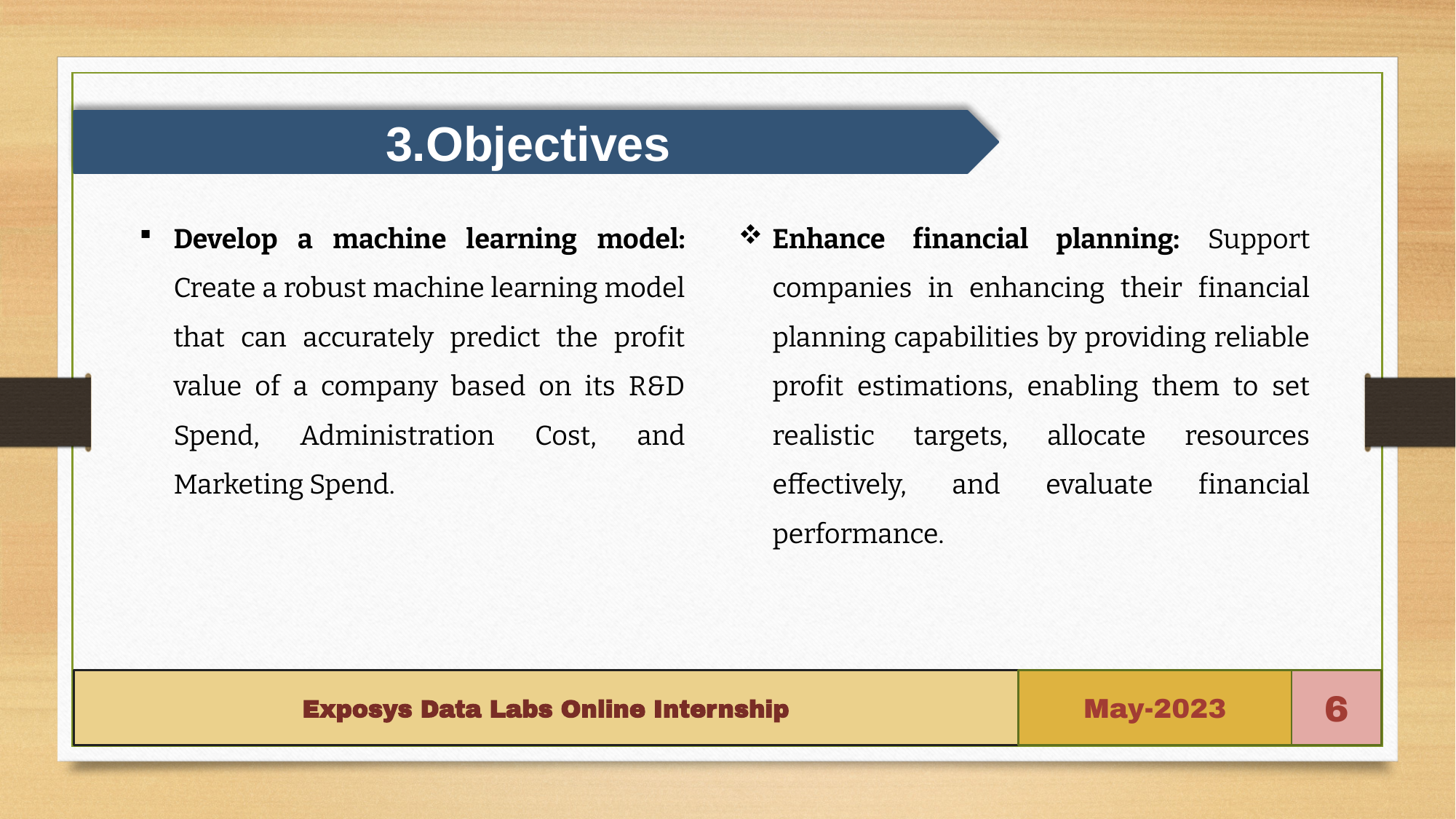

3.Objectives
Develop a machine learning model: Create a robust machine learning model that can accurately predict the profit value of a company based on its R&D Spend, Administration Cost, and Marketing Spend.

Enhance financial planning: Support companies in enhancing their financial planning capabilities by providing reliable profit estimations, enabling them to set realistic targets, allocate resources effectively, and evaluate financial performance.

Exposys Data Labs Online Internship
May-2023
6